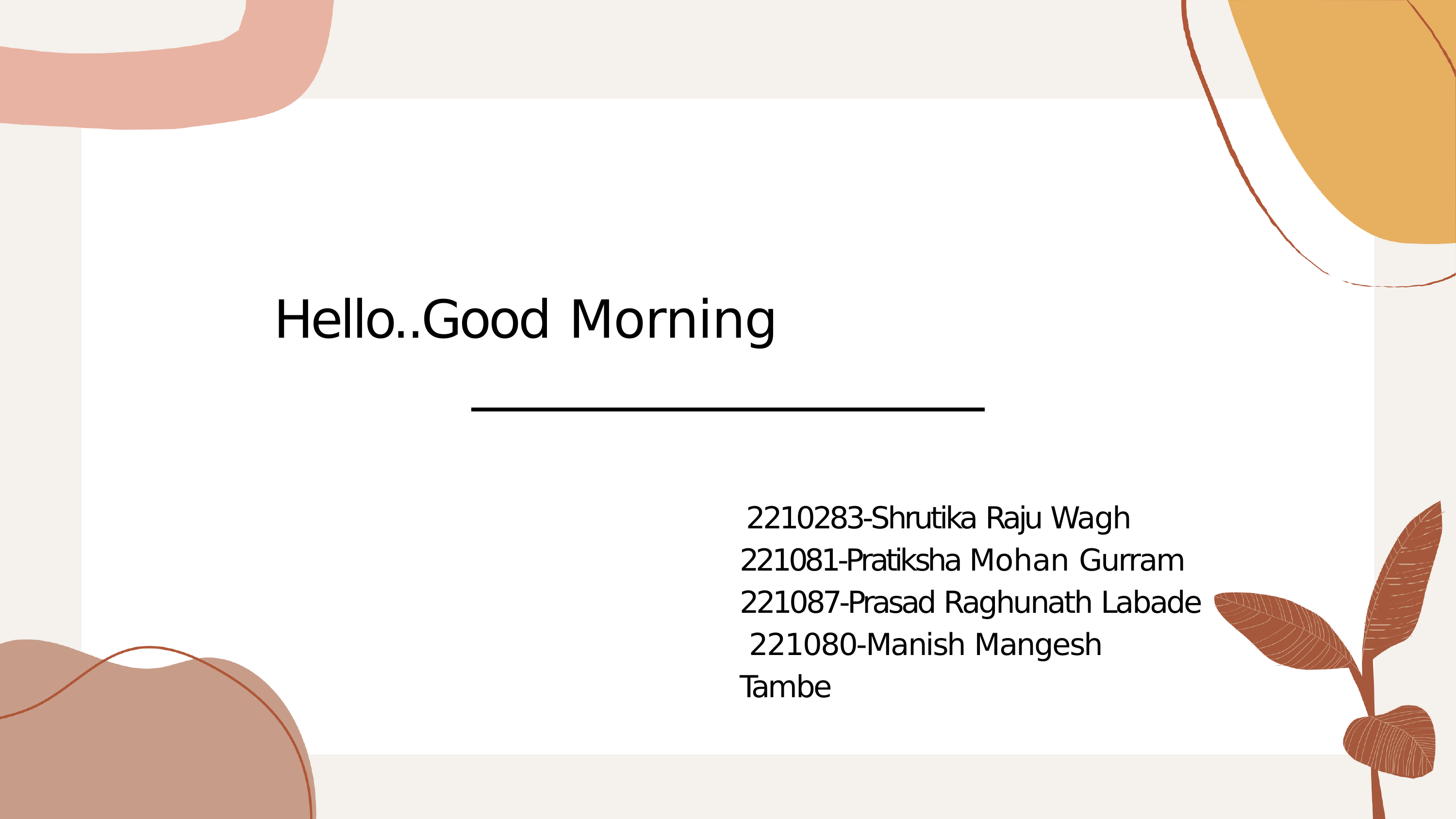

# Hello..Good Morning

2210283-Shrutika Raju Wagh  221081-Pratiksha Mohan Gurram  221087-Prasad Raghunath Labade  221080-Manish Mangesh Tambe